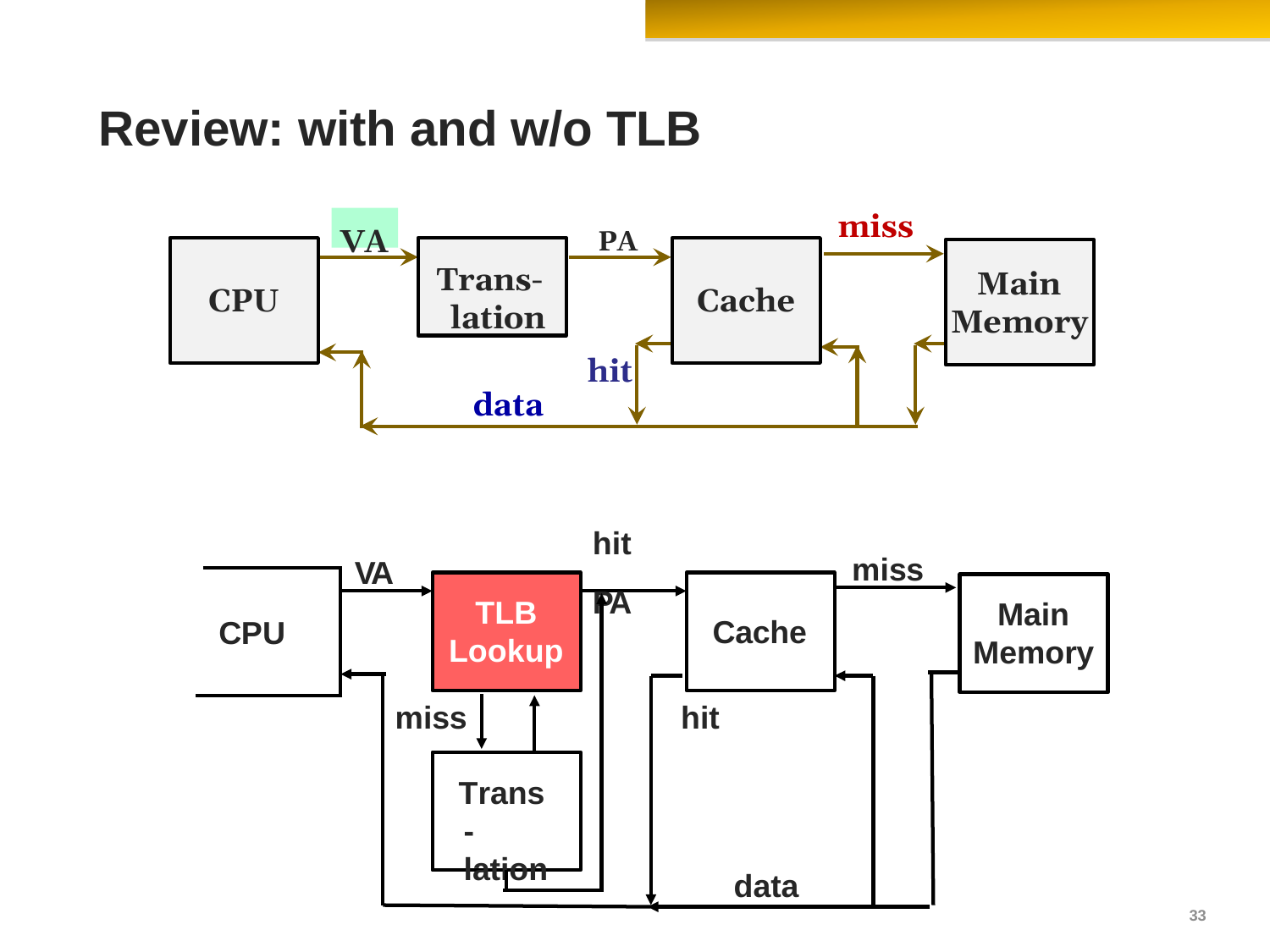

Memory Hierarchy Design

# Review: with and w/o TLB
VA	PA
miss

Trans-  lation

Main  Memory
CPU
Cache

hit

data

hit  PA
miss
VA

TLB
Lookup

Main  Memory

Cache
CPU

miss
hit

Trans-  lation
data

33